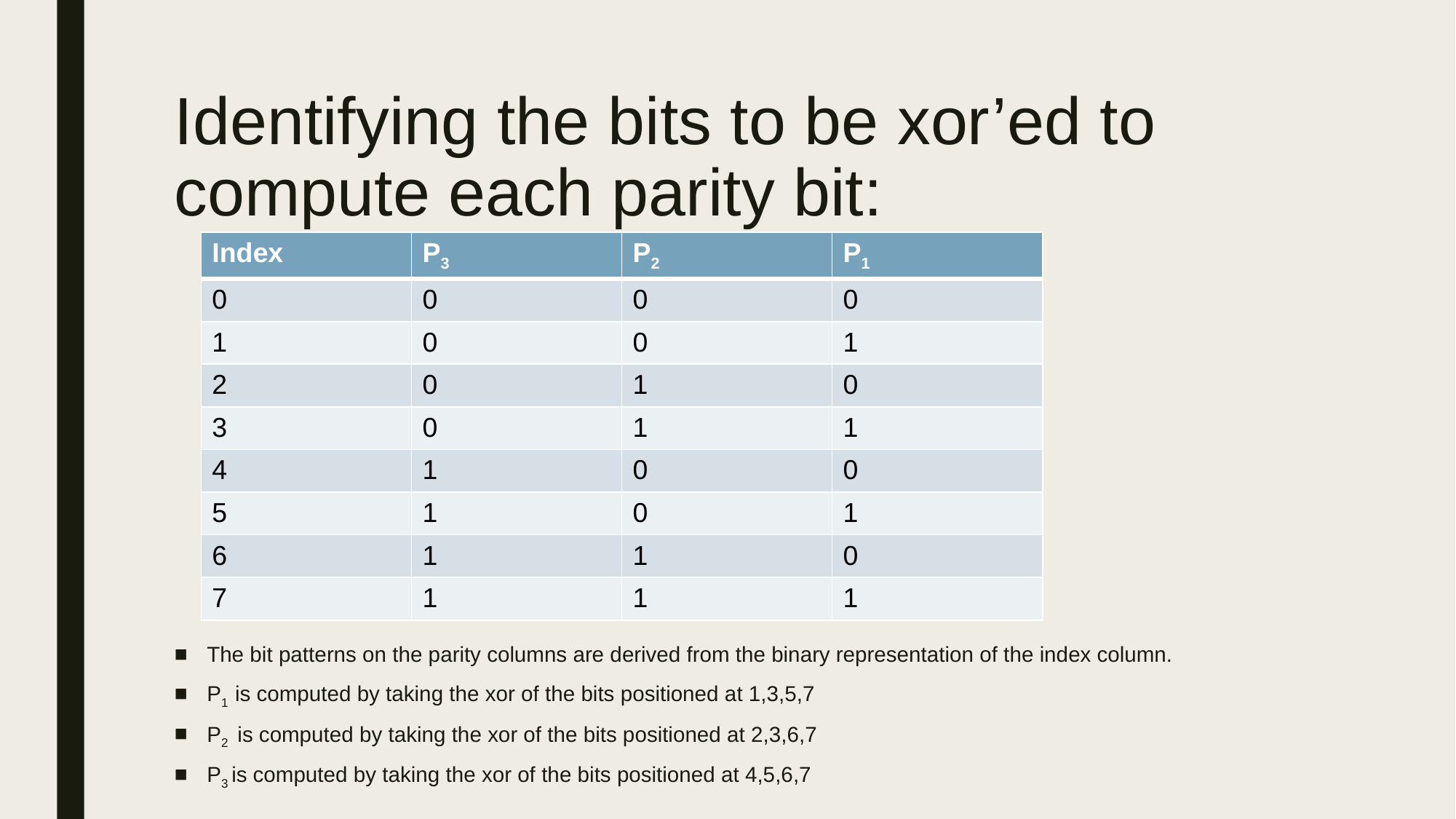

Identifying the bits to be xor’ed to compute each parity bit:
| Index | P3 | P2 | P1 |
| --- | --- | --- | --- |
| 0 | 0 | 0 | 0 |
| 1 | 0 | 0 | 1 |
| 2 | 0 | 1 | 0 |
| 3 | 0 | 1 | 1 |
| 4 | 1 | 0 | 0 |
| 5 | 1 | 0 | 1 |
| 6 | 1 | 1 | 0 |
| 7 | 1 | 1 | 1 |
The bit patterns on the parity columns are derived from the binary representation of the index column.
P1  is computed by taking the xor of the bits positioned at 1,3,5,7
P2  is computed by taking the xor of the bits positioned at 2,3,6,7
P3 is computed by taking the xor of the bits positioned at 4,5,6,7